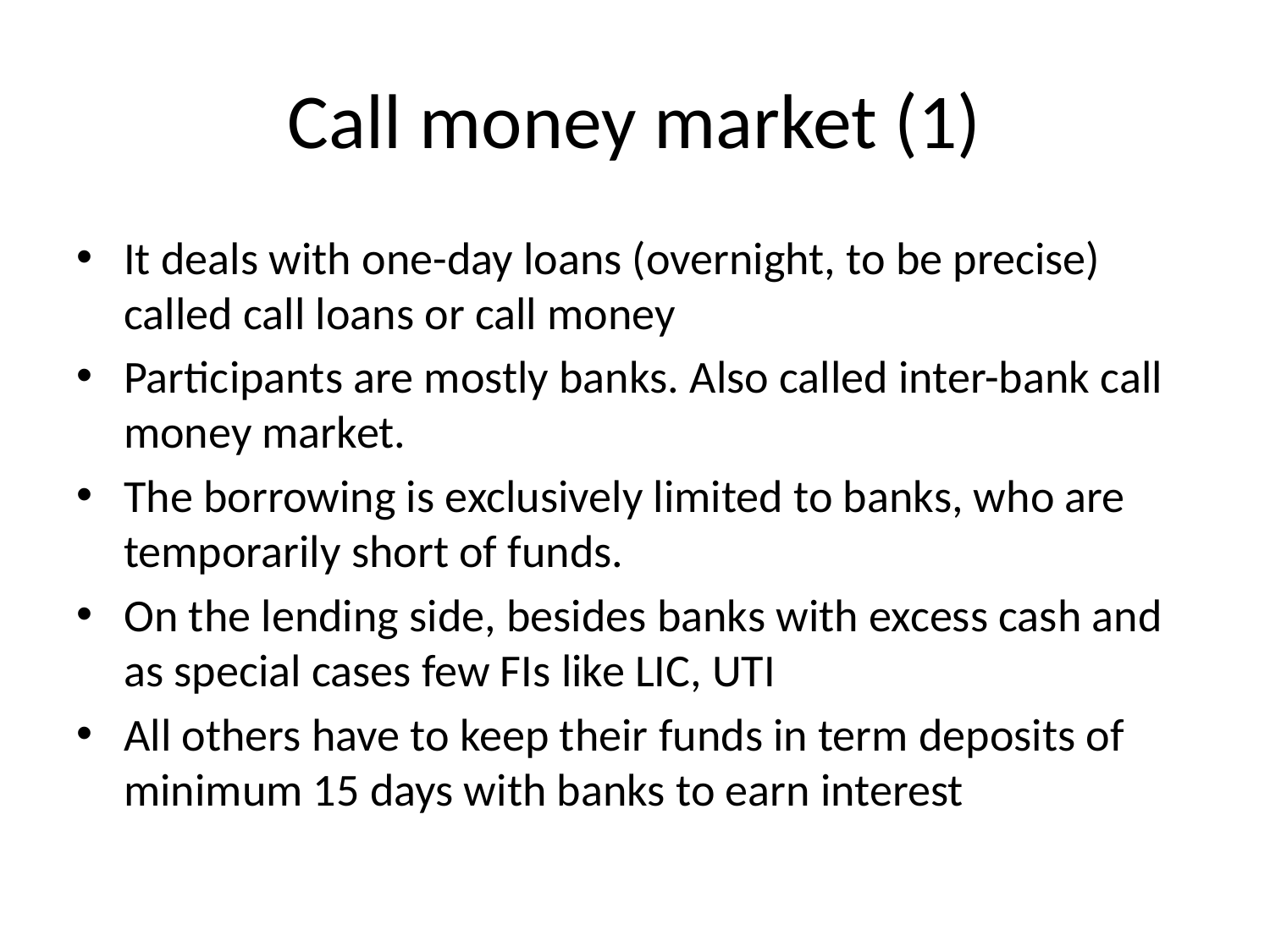

# Call money market (1)
It deals with one-day loans (overnight, to be precise) called call loans or call money
Participants are mostly banks. Also called inter-bank call money market.
The borrowing is exclusively limited to banks, who are temporarily short of funds.
On the lending side, besides banks with excess cash and as special cases few FIs like LIC, UTI
All others have to keep their funds in term deposits of minimum 15 days with banks to earn interest